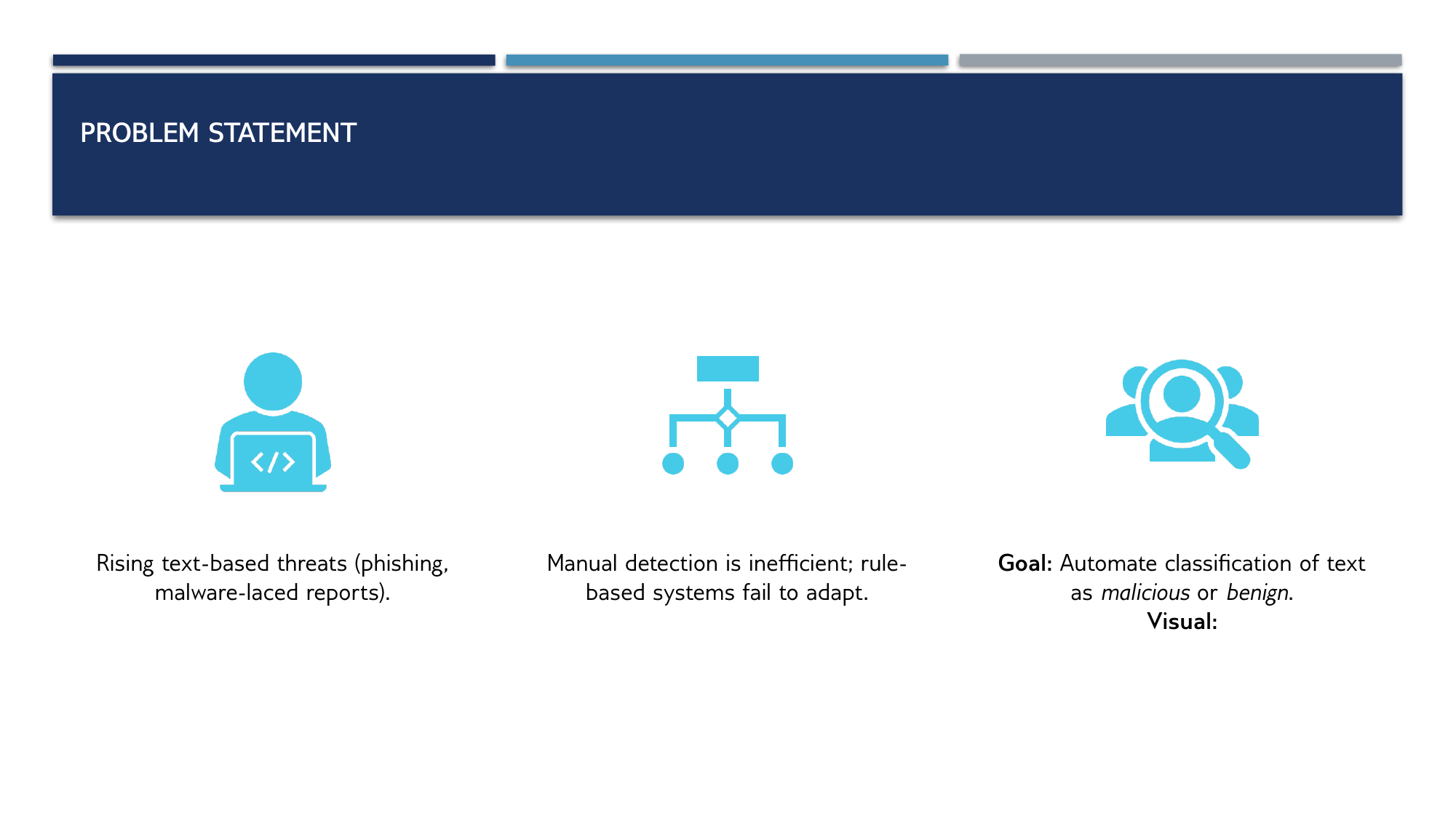

# Problem Statement
Rising text-based threats (phishing, malware-laced reports).
Manual detection is inefficient; rule-based systems fail to adapt.
Goal: Automate classification of text as malicious or benign.
Visual: